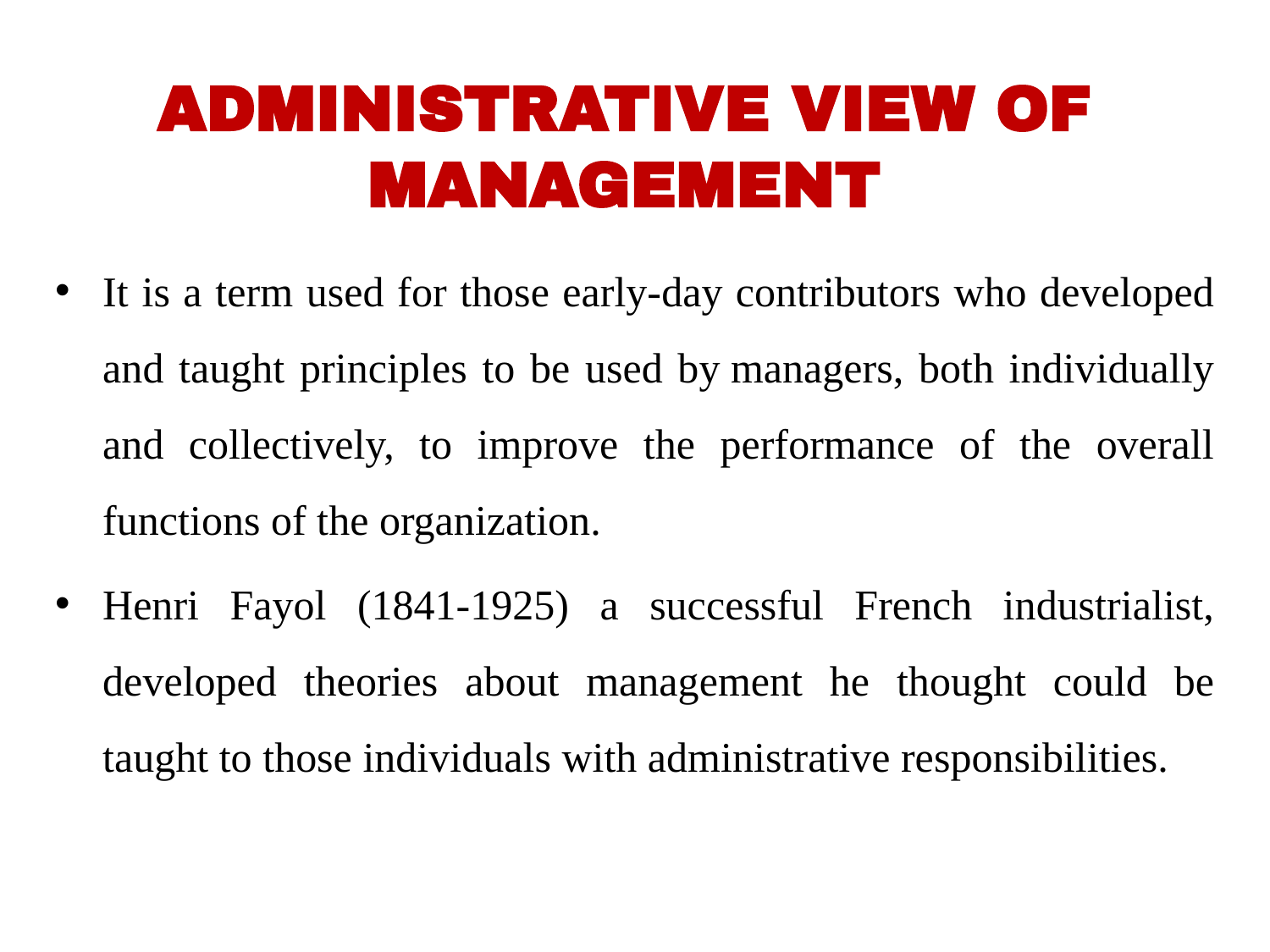

# ADMINISTRATIVE VIEW OF MANAGEMENT
It is a term used for those early-day contributors who developed and taught principles to be used by managers, both individually and collectively, to improve the performance of the overall functions of the organization.
Henri Fayol (1841-1925) a successful French industrialist, developed theories about management he thought could be taught to those individuals with administrative responsibilities.